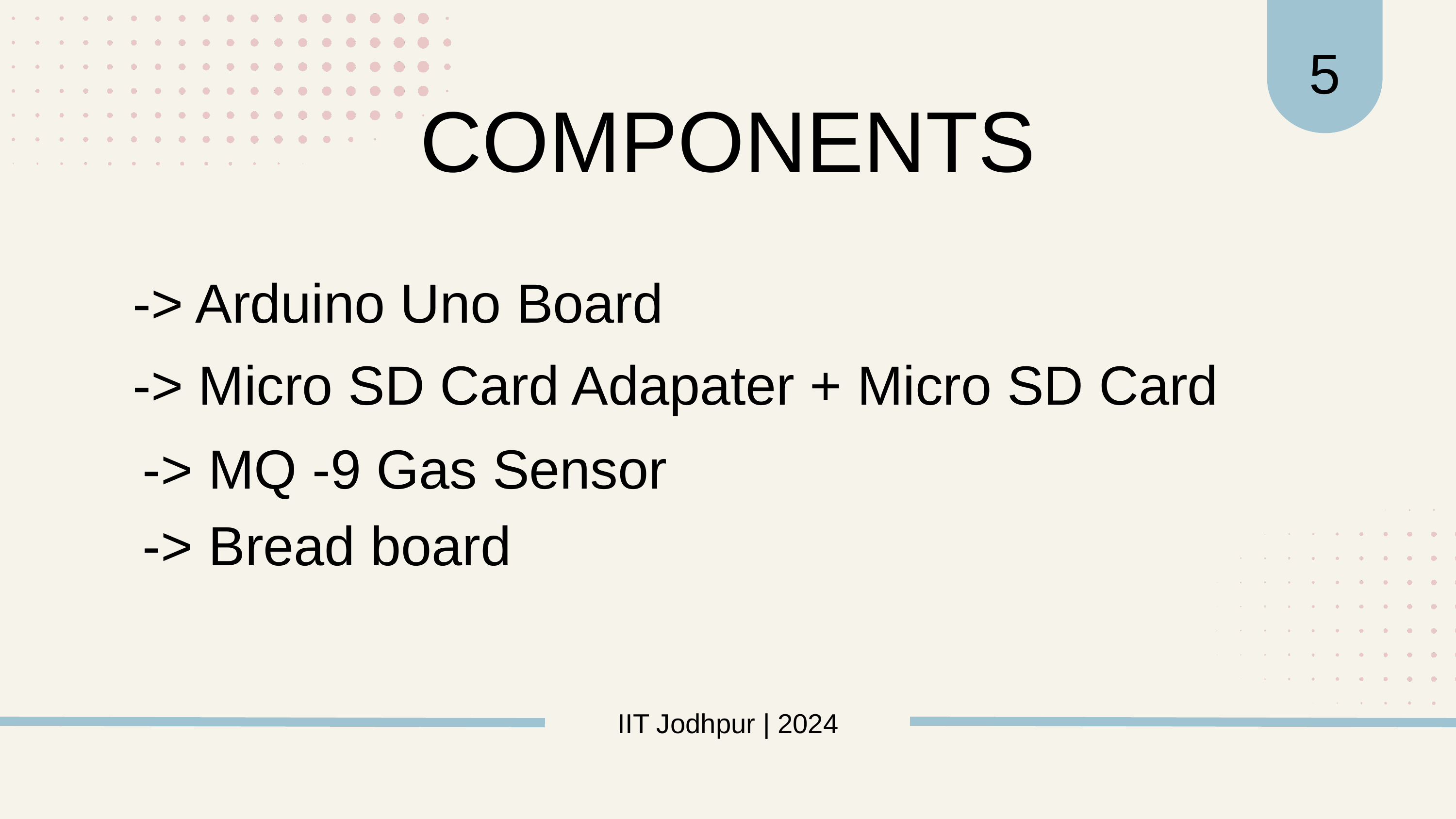

5

COMPONENTS
-> Arduino Uno Board
-> Micro SD Card Adapater + Micro SD Card
-> MQ -9 Gas Sensor
-> Bread board

IIT Jodhpur | 2024